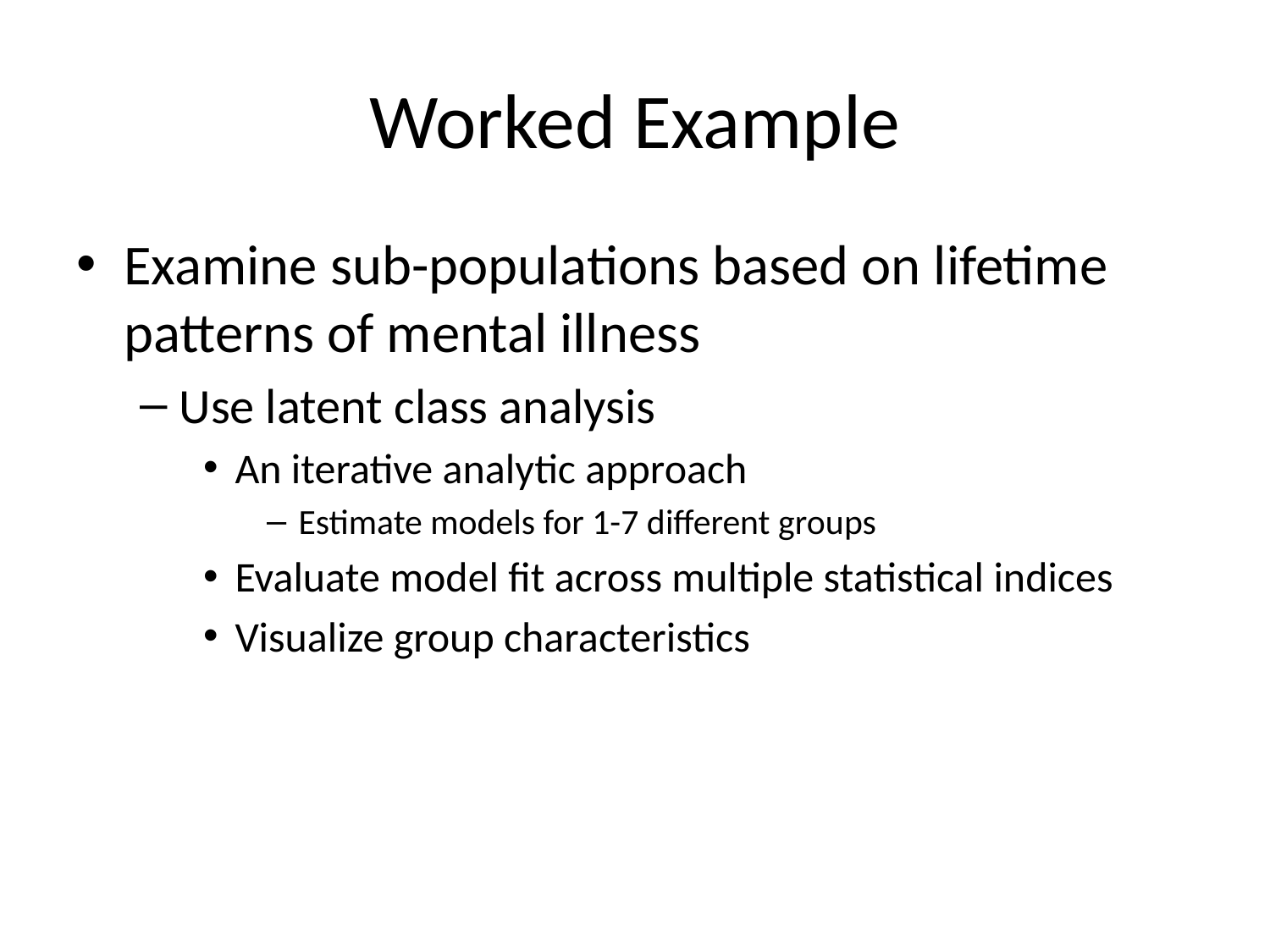

# Worked Example
Examine sub-populations based on lifetime patterns of mental illness
Use latent class analysis
An iterative analytic approach
Estimate models for 1-7 different groups
Evaluate model fit across multiple statistical indices
Visualize group characteristics